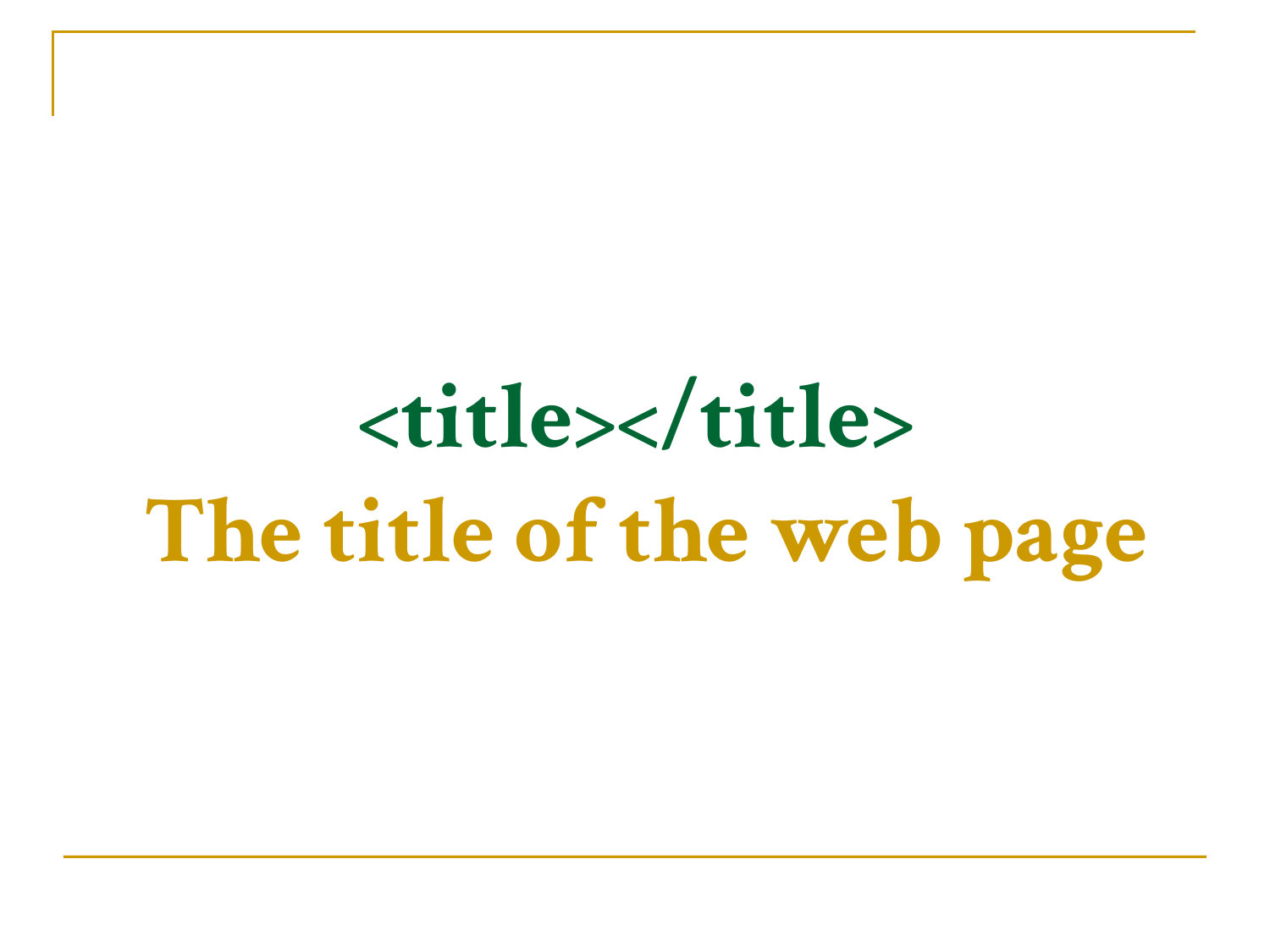

# <title></title> The title of the web page